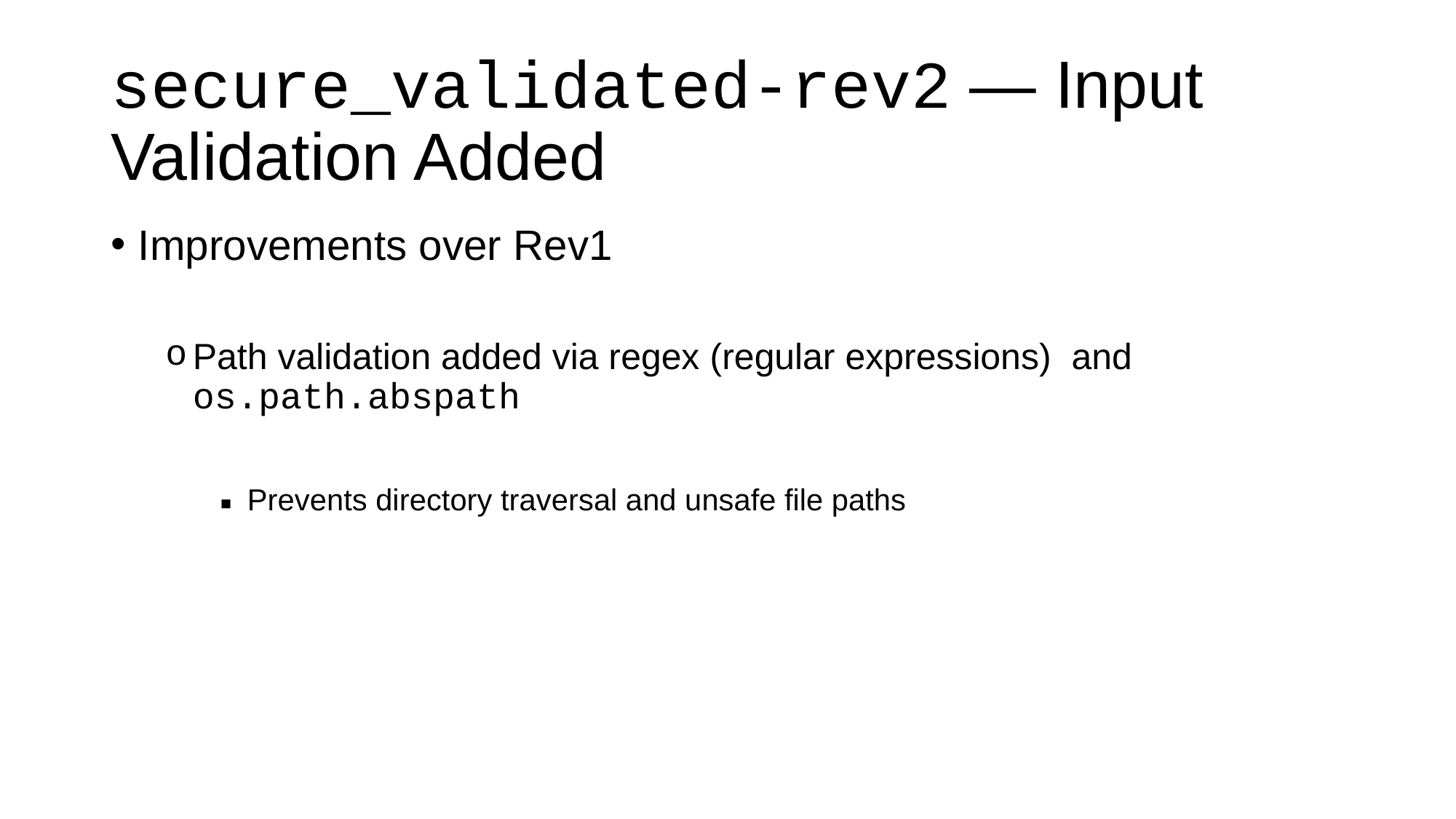

# secure_validated-rev2 — Input Validation Added
Improvements over Rev1

Path validation added via regex (regular expressions)  and os.path.abspath

Prevents directory traversal and unsafe file paths